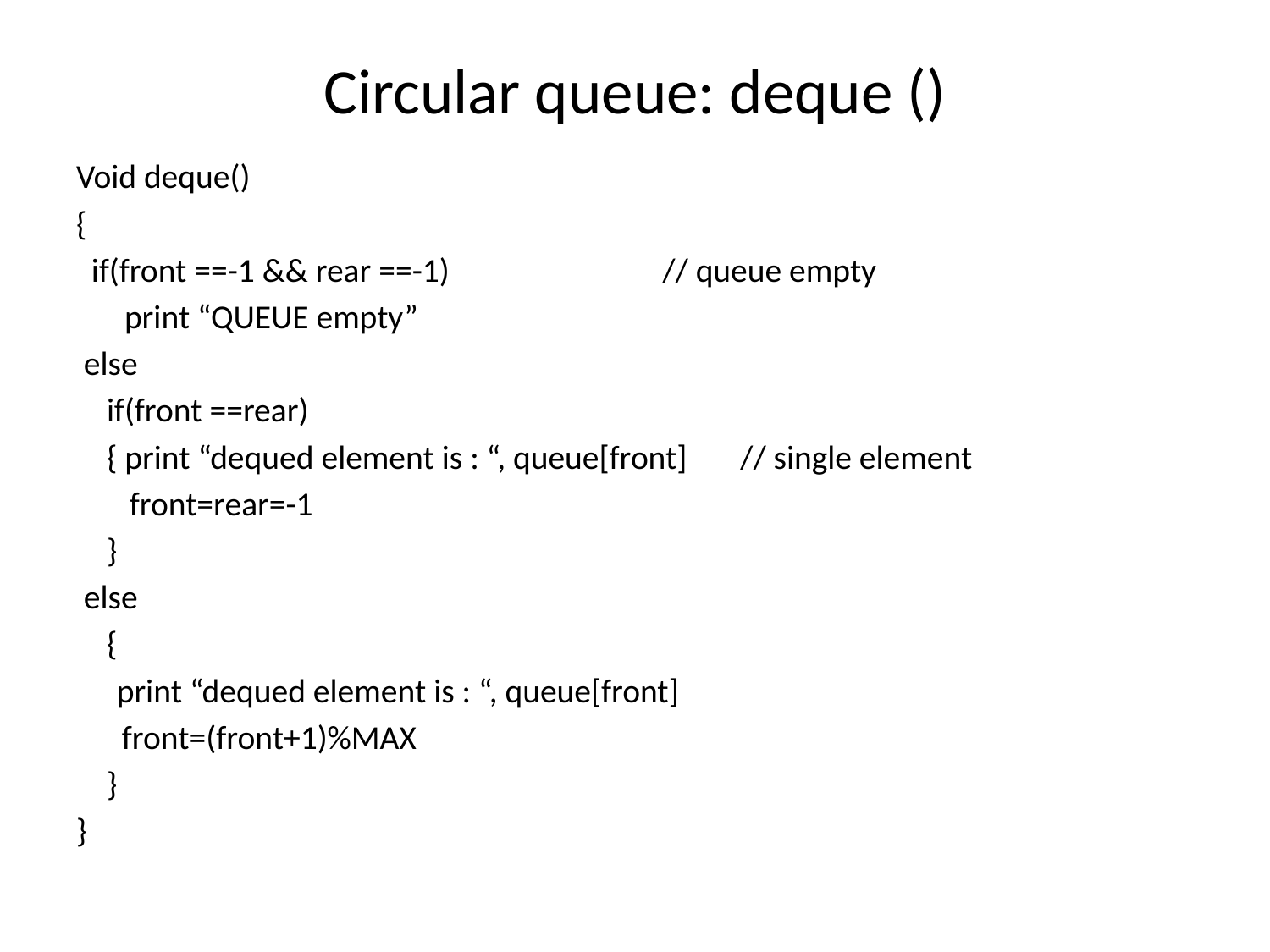

# Circular queue: deque ()
Void deque()
{
  if(front ==-1 && rear ==-1)                            // queue empty
  	 print “QUEUE empty”
 else
    if(front ==rear)
    { print “dequed element is : “, queue[front]       // single element
       front=rear=-1
    }
 else
    {
 	print “dequed element is : “, queue[front]
      front=(front+1)%MAX
    }
}